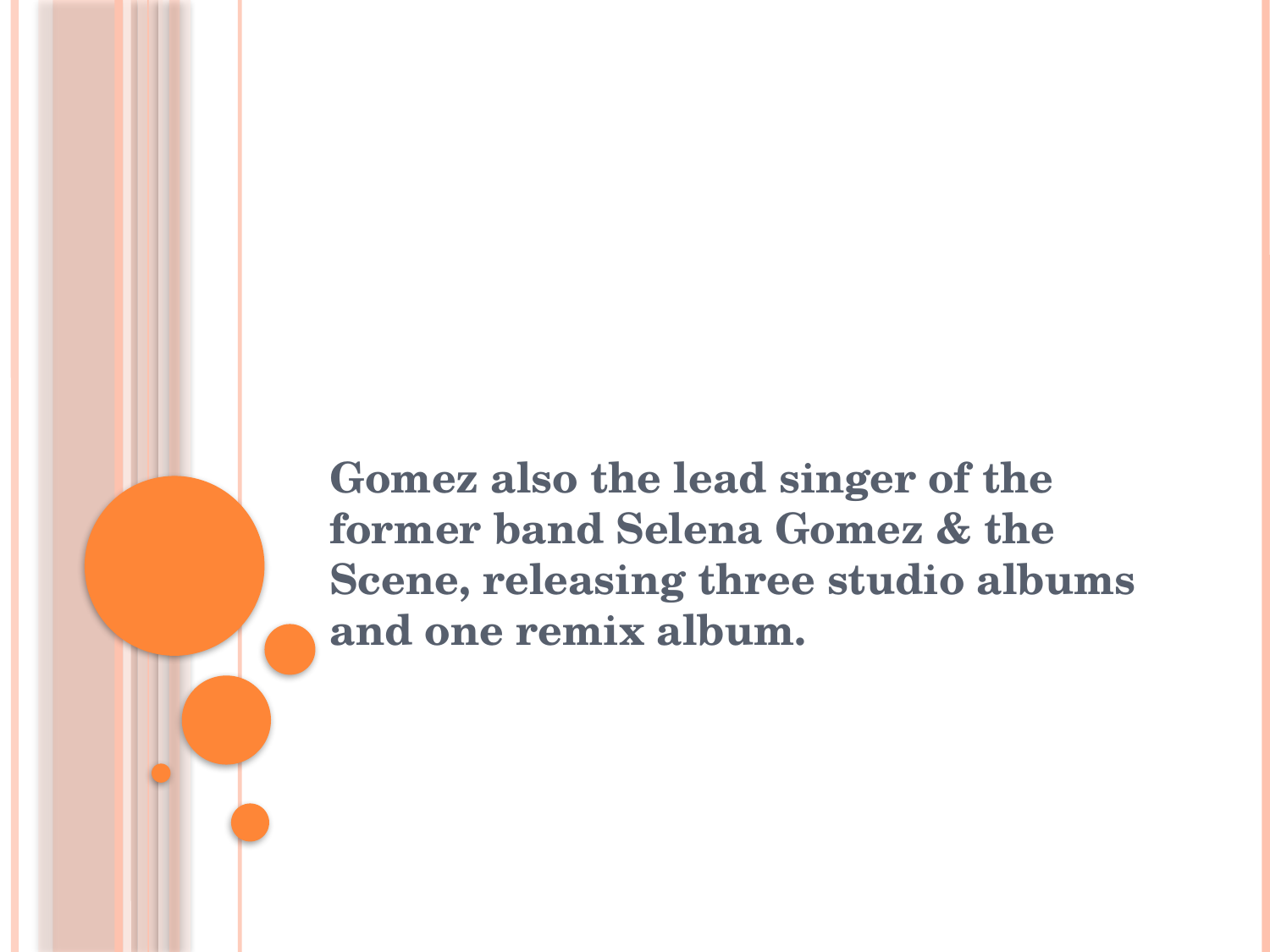

#
Gomez also the lead singer of the former band Selena Gomez & the Scene, releasing three studio albums and one remix album.